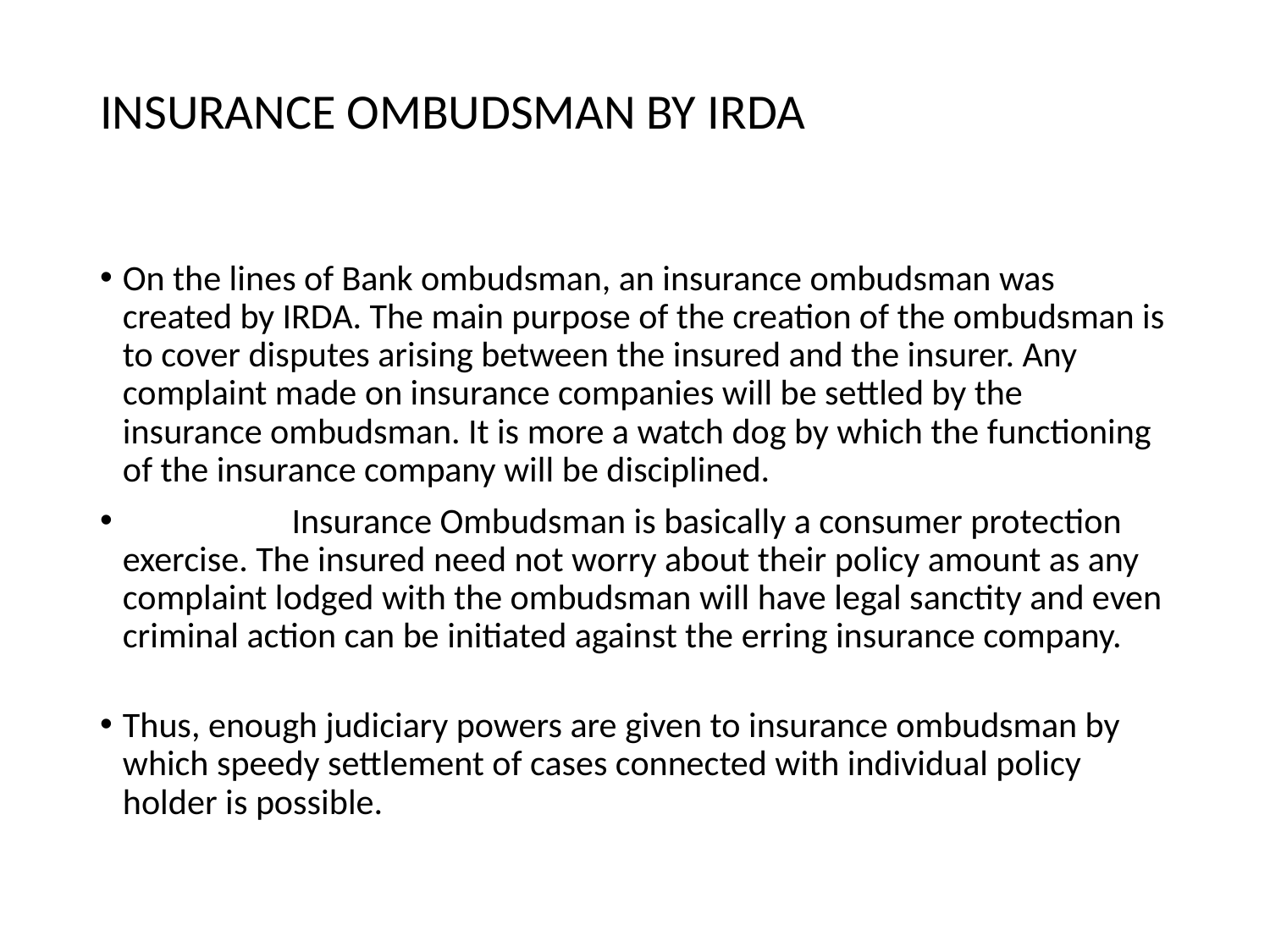

# INSURANCE OMBUDSMAN BY IRDA
On the lines of Bank ombudsman, an insurance ombudsman was created by IRDA. The main purpose of the creation of the ombudsman is to cover disputes arising between the insured and the insurer. Any complaint made on insurance companies will be settled by the insurance ombudsman. It is more a watch dog by which the functioning of the insurance company will be disciplined.
                     Insurance Ombudsman is basically a consumer protection exercise. The insured need not worry about their policy amount as any complaint lodged with the ombudsman will have legal sanctity and even criminal action can be initiated against the erring insurance company.
Thus, enough judiciary powers are given to insurance ombudsman by which speedy settlement of cases connected with individual policy holder is possible.